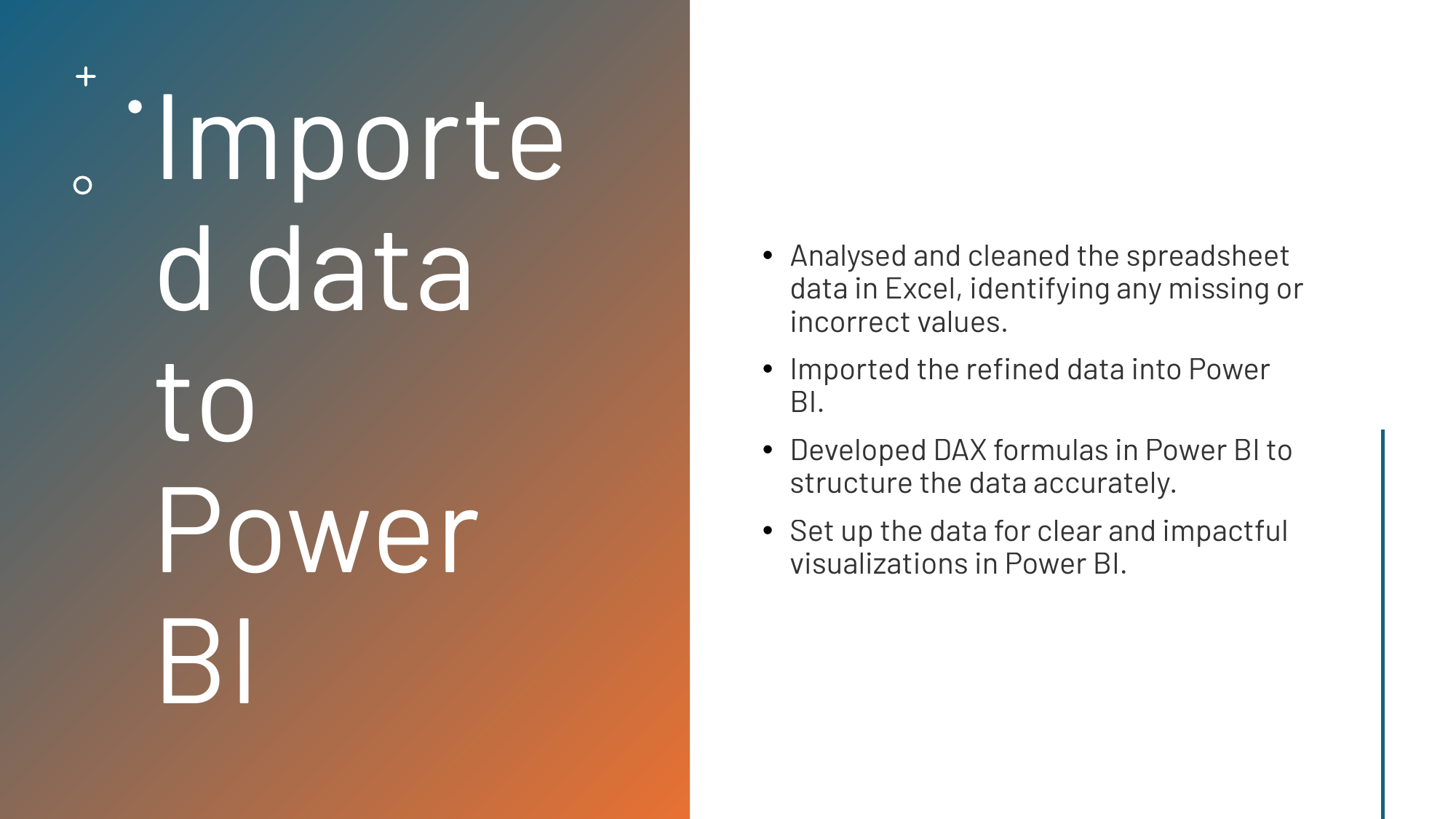

# Imported data to Power BI
Analysed and cleaned the spreadsheet data in Excel, identifying any missing or incorrect values.
Imported the refined data into Power BI.
Developed DAX formulas in Power BI to structure the data accurately.
Set up the data for clear and impactful visualizations in Power BI.